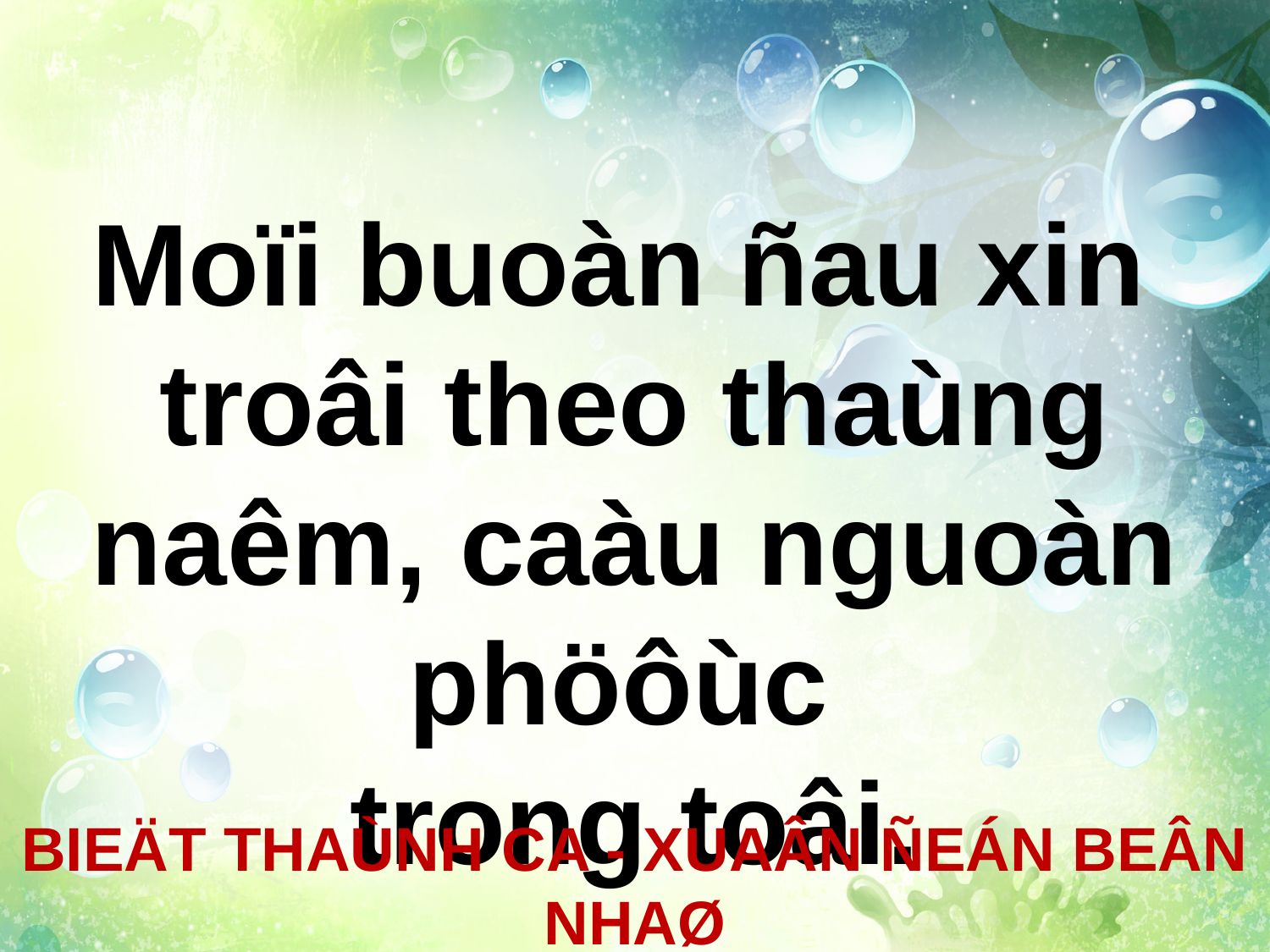

Moïi buoàn ñau xin
troâi theo thaùng naêm, caàu nguoàn phöôùc
trong toâi.
BIEÄT THAÙNH CA - XUAÂN ÑEÁN BEÂN NHAØ